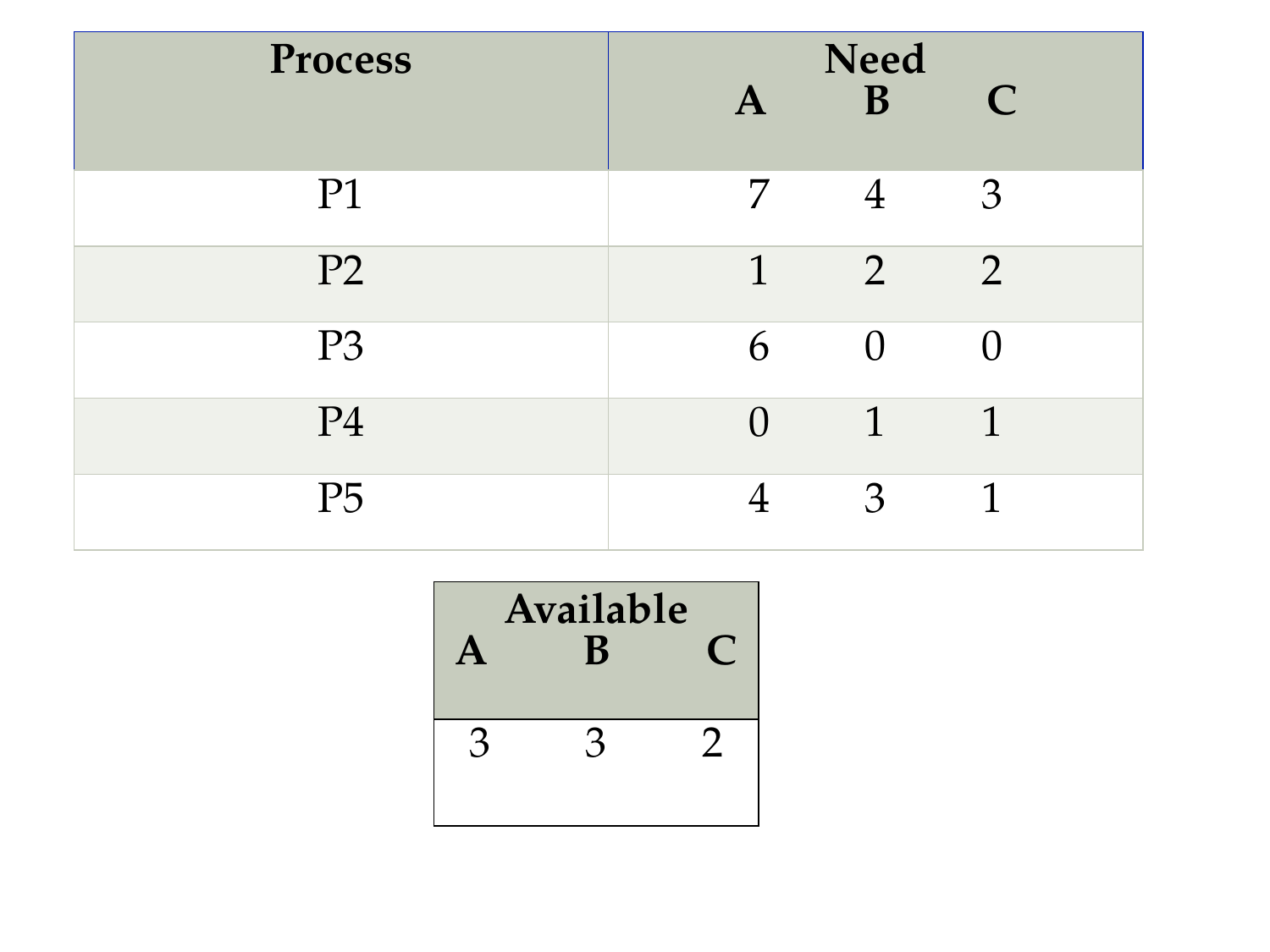

| Process | Need A         B         C |
| --- | --- |
| P1 | 7         4         3 |
| P2 | 1         2         2 |
| P3 | 6         0         0 |
| P4 | 0         1         1 |
| P5 | 4         3         1 |
| Available A         B         C |
| --- |
| 3         3         2 |